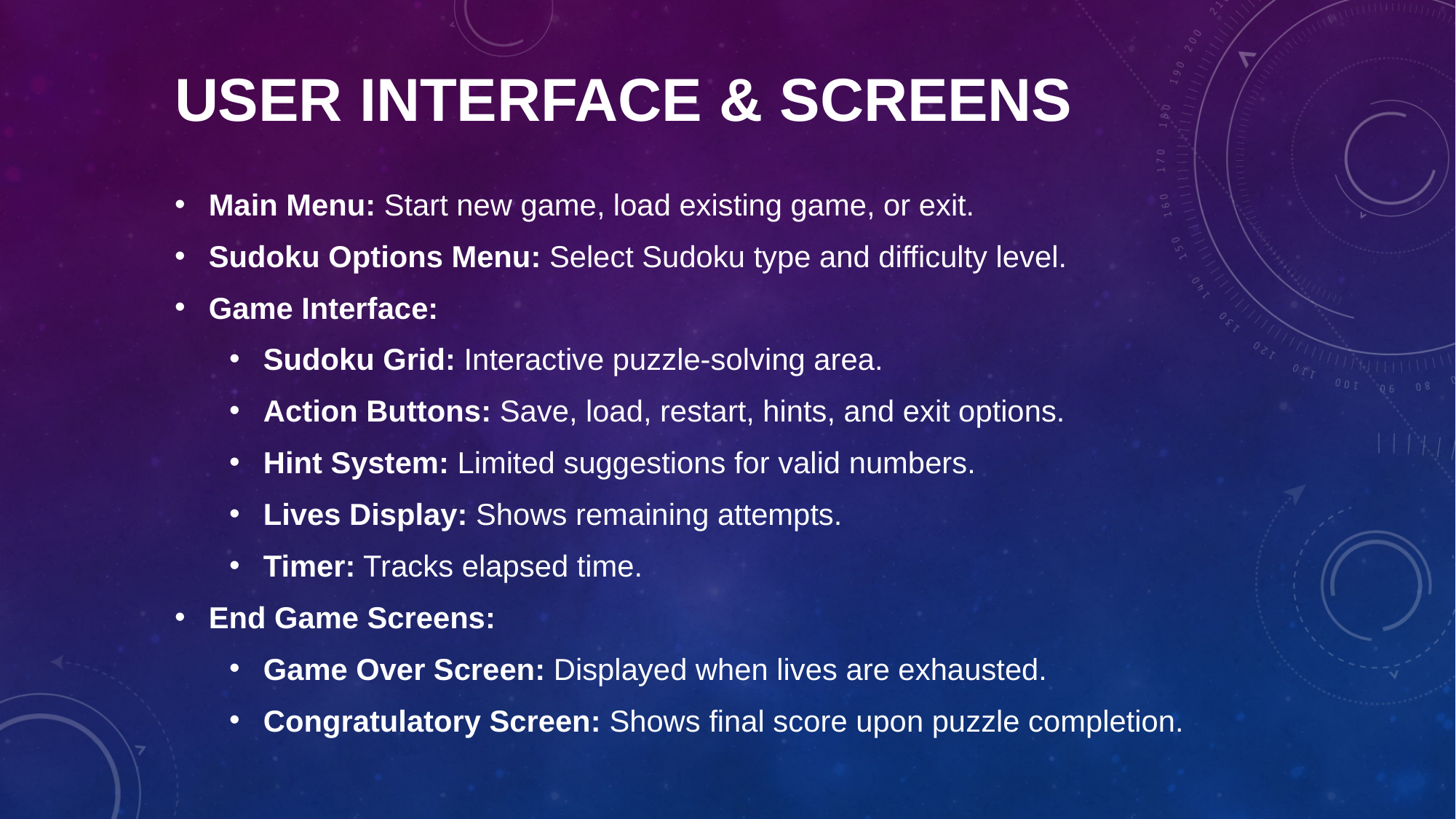

# User Interface & Screens
Main Menu: Start new game, load existing game, or exit.
Sudoku Options Menu: Select Sudoku type and difficulty level.
Game Interface:
Sudoku Grid: Interactive puzzle-solving area.
Action Buttons: Save, load, restart, hints, and exit options.
Hint System: Limited suggestions for valid numbers.
Lives Display: Shows remaining attempts.
Timer: Tracks elapsed time.
End Game Screens:
Game Over Screen: Displayed when lives are exhausted.
Congratulatory Screen: Shows final score upon puzzle completion.